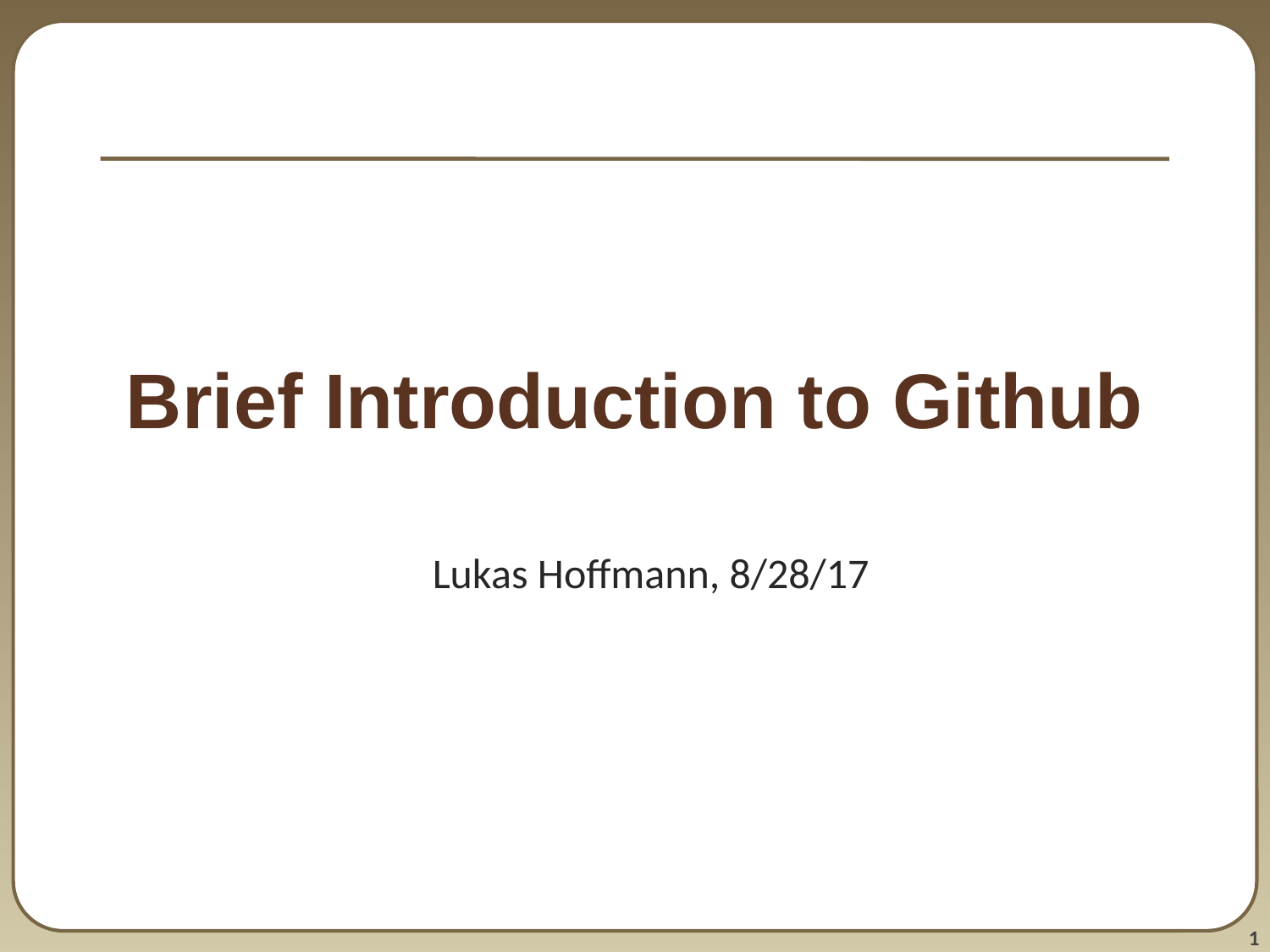

# Brief Introduction to Github
Lukas Hoffmann, 8/28/17